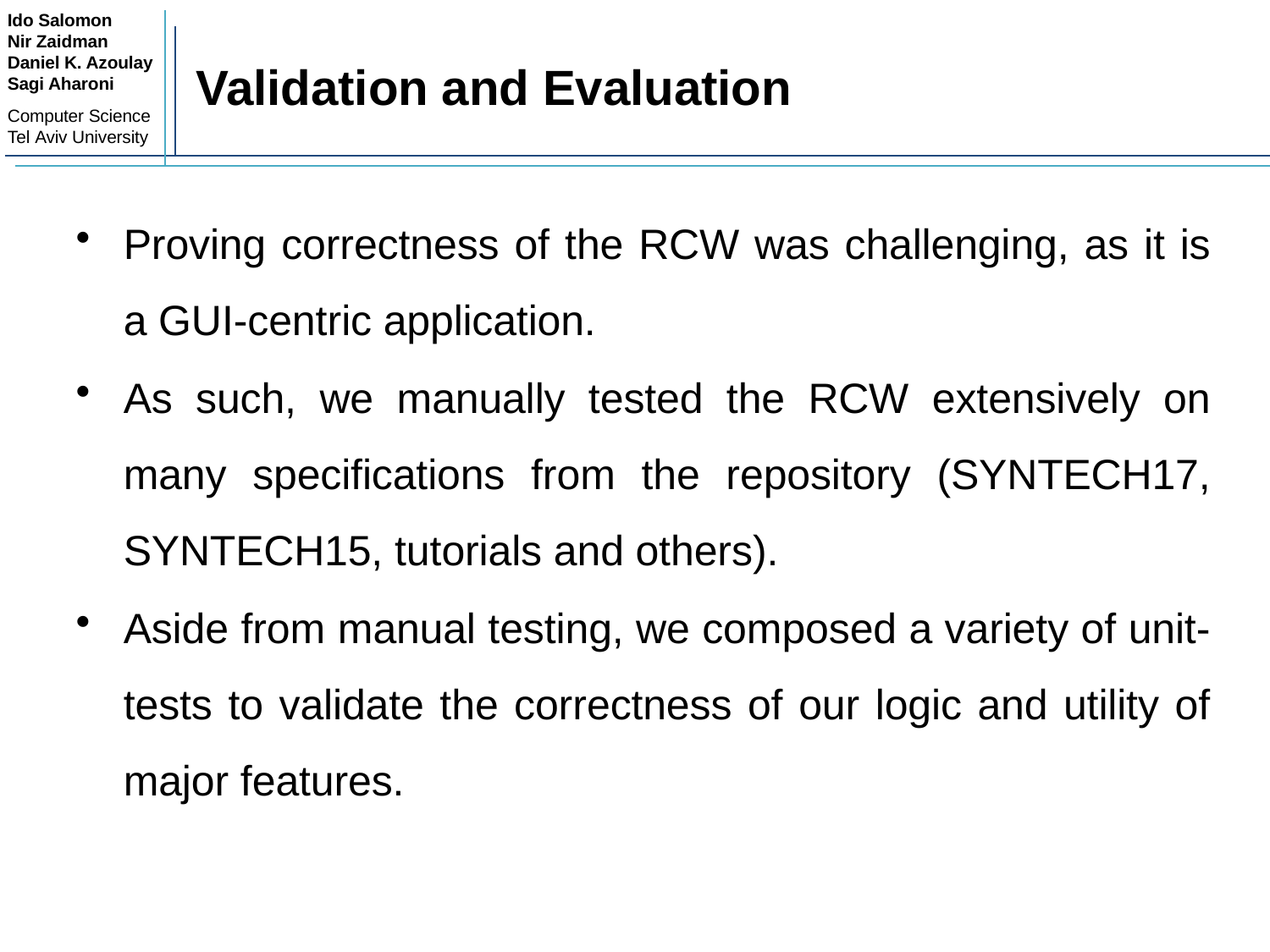

Ido Salomon
Nir Zaidman
Daniel K. Azoulay
Sagi Aharoni
Computer Science  Tel Aviv University
# Validation and Evaluation
Proving correctness of the RCW was challenging, as it is a GUI-centric application.
As such, we manually tested the RCW extensively on many specifications from the repository (SYNTECH17, SYNTECH15, tutorials and others).
Aside from manual testing, we composed a variety of unit-tests to validate the correctness of our logic and utility of major features.